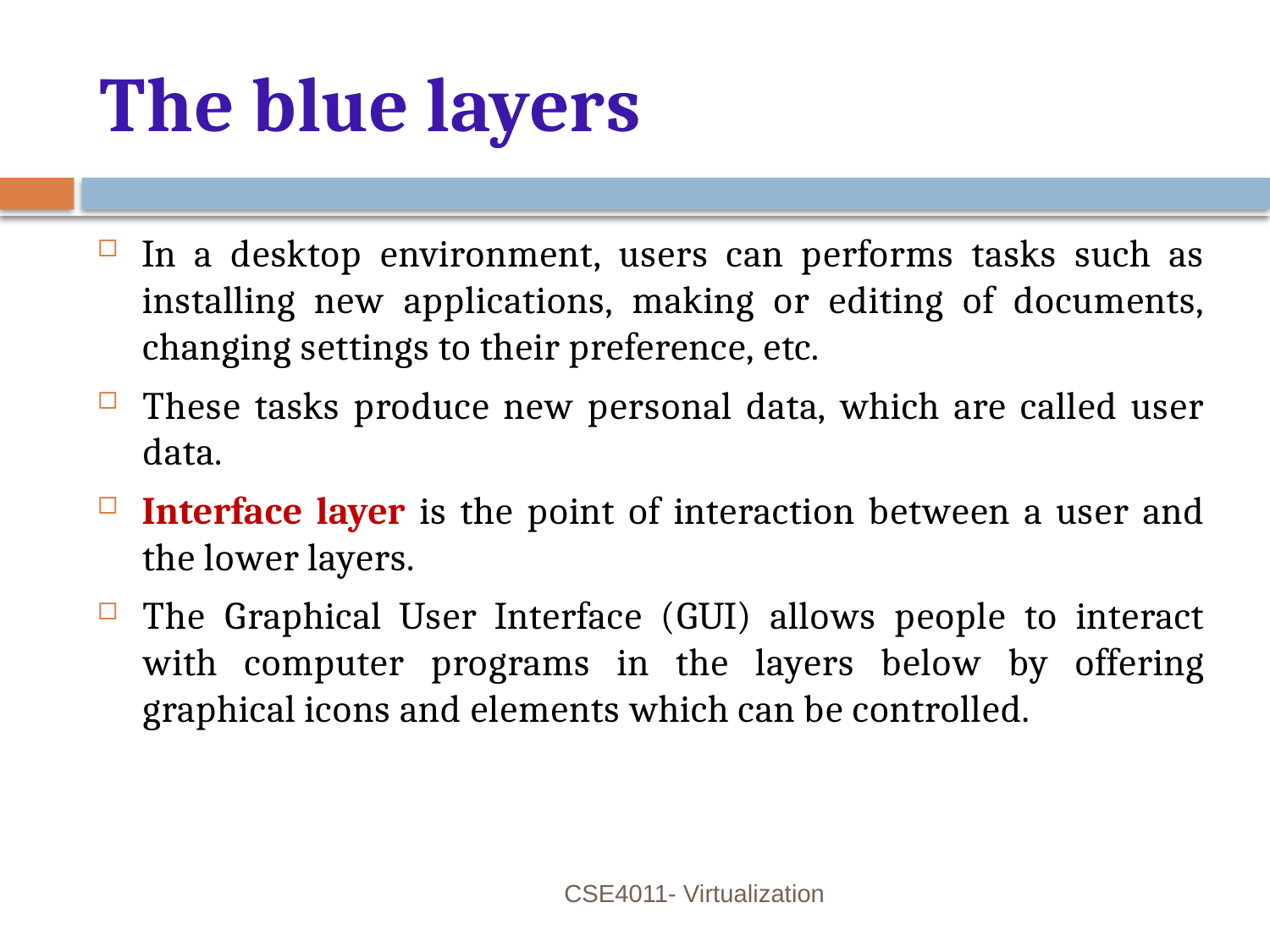

# The blue layers
In a desktop environment, users can performs tasks such as installing new applications, making or editing of documents, changing settings to their preference, etc.
These tasks produce new personal data, which are called user data.
Interface layer is the point of interaction between a user and the lower layers.
The Graphical User Interface (GUI) allows people to interact with computer programs in the layers below by offering graphical icons and elements which can be controlled.
CSE4011- Virtualization